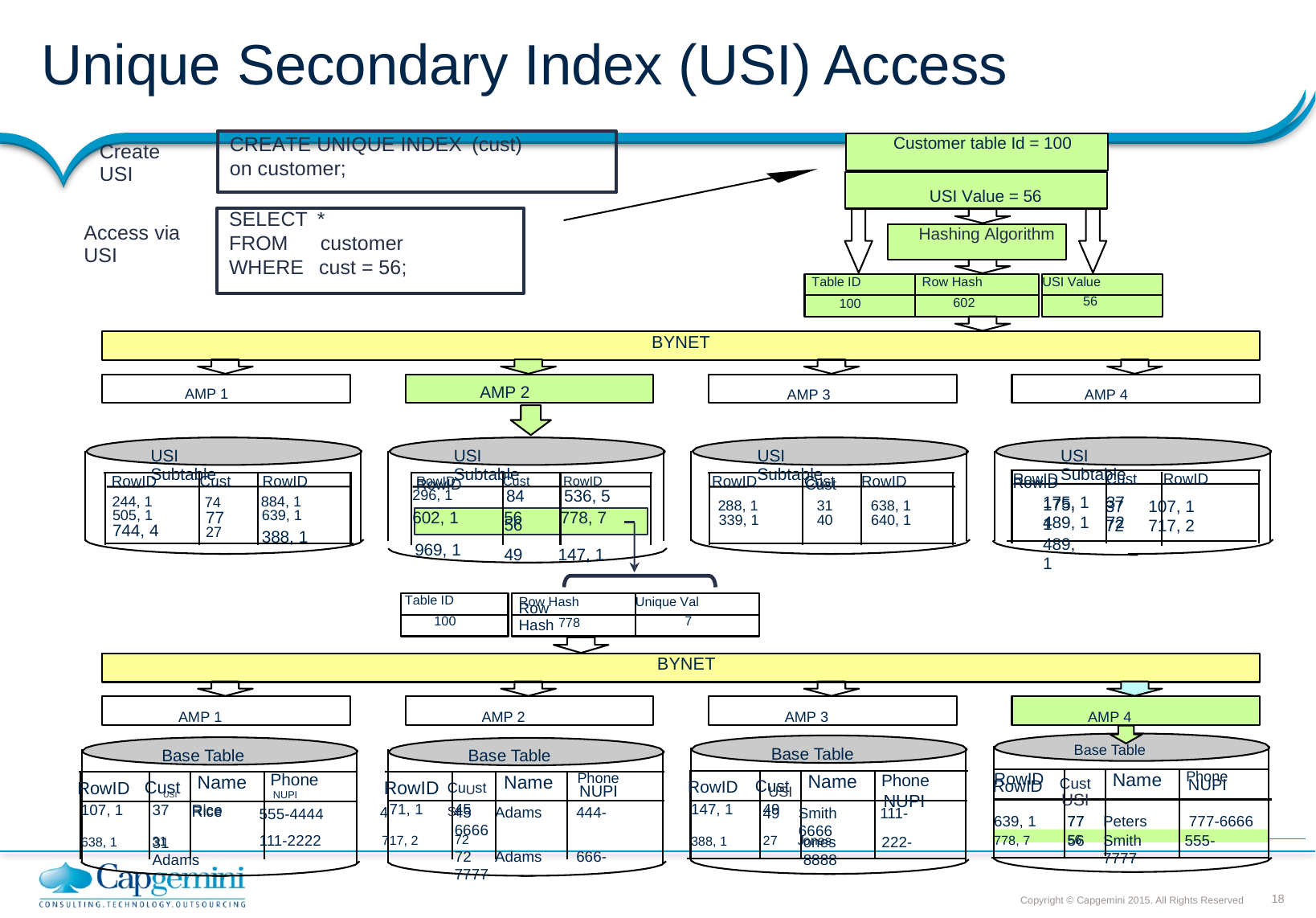

# Unique Secondary Index (USI) Access

CREATE UNIQUE INDEX (cust) on customer;
Customer table Id = 100

Create USI

USI Value = 56

SELECT *
FROM     customer
WHERE  cust = 56;

Access via USI

Hashing Algorithm

Table ID

Row Hash
USI Value

100
602
56

BYNET

AMP 1

AMP 2

AMP 3

AMP 4

USI Subtable
USI Subtable
USI Subtable
USI Subtable

RowID
175, 1
489, 1
Cust
37
72
RowID

RowID
296, 1
Cust
84
RowID
536, 5

RowID
244, 1
505, 1
744, 4

Cust
74
77
27

RowID
884, 1
639, 1

RowID
288, 1
339, 1

Cust
31
40
RowID
638, 1
640, 1

RowID
175, 1
489, 1
Cust
RowID

37
72
107, 1
717, 2
602, 1

56
778, 7
56

388, 1

969, 1

49
147, 1

Table ID

Row Hash

Unique Val

Row Hash
100

778

7

BYNET

AMP 1

AMP 2

AMP 3

AMP 4

Base Table

4
Base Table

Base Table

Base Table

RowID

Name
Phone
NUPI

USI

Name
Phone

Name
Phone
NUPI

USI

Name
Phone
NUPI

Cust
USI
RowID
Cust
Cust
RowID
RowID
CuUstSI
RowID
NUPI

639, 1

77

777-6666

147, 1
49

71, 1

45

107, 1
37
Rice

Rice
45     Adams        444-6666
72     Adams        666-7777
Smith          111-6666
49
555-4444
111-2222
77
Peters

Smith          555-7777
56
ones          222-8888
31     Adams
638, 1
31

7
17, 2
72

778, 7
56

388, 1
27     J
ones